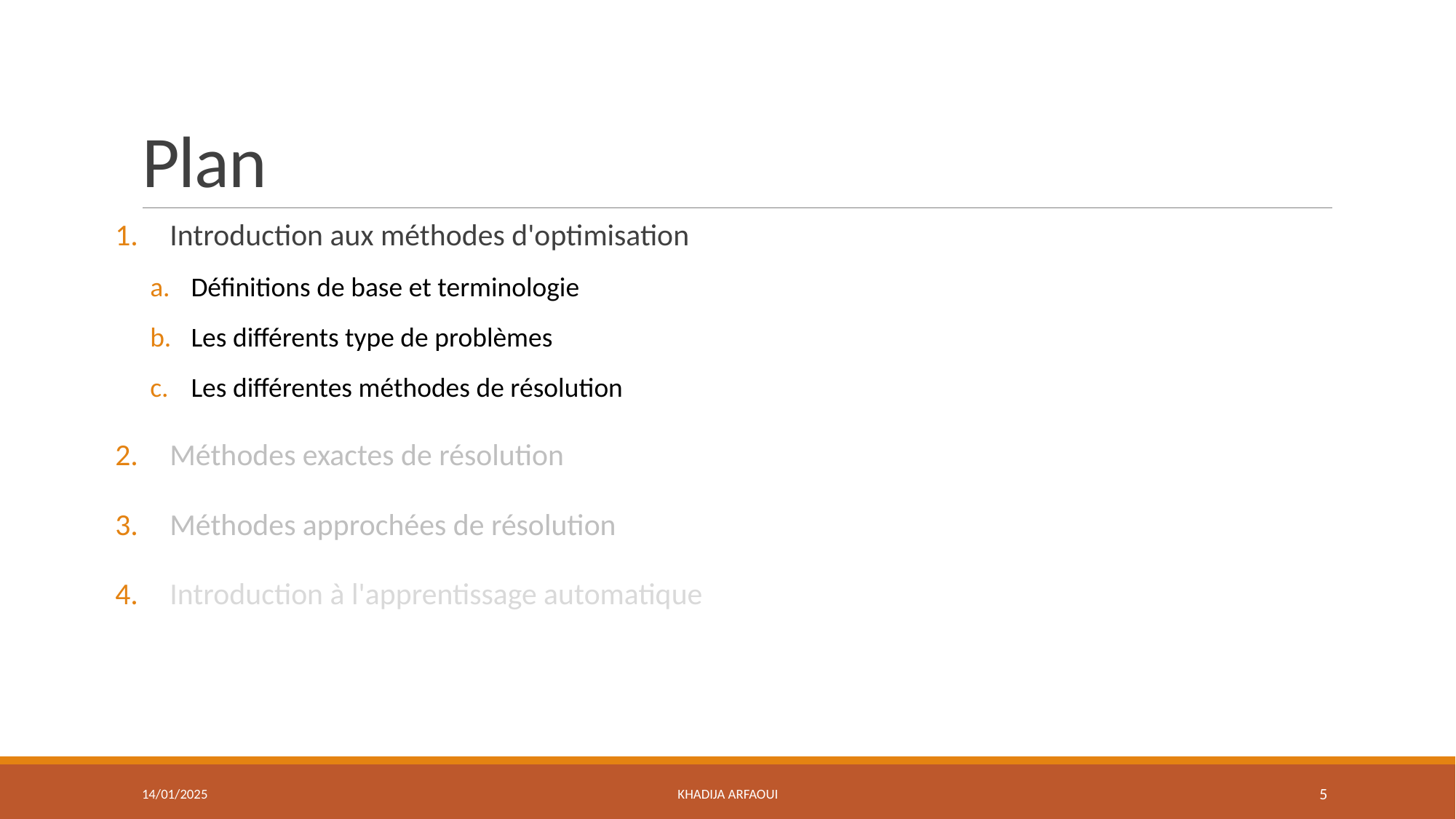

# Plan
Introduction aux méthodes d'optimisation
Définitions de base et terminologie
Les différents type de problèmes
Les différentes méthodes de résolution
Méthodes exactes de résolution
Méthodes approchées de résolution
Introduction à l'apprentissage automatique

14/01/2025
Khadija ARFAOUI
5